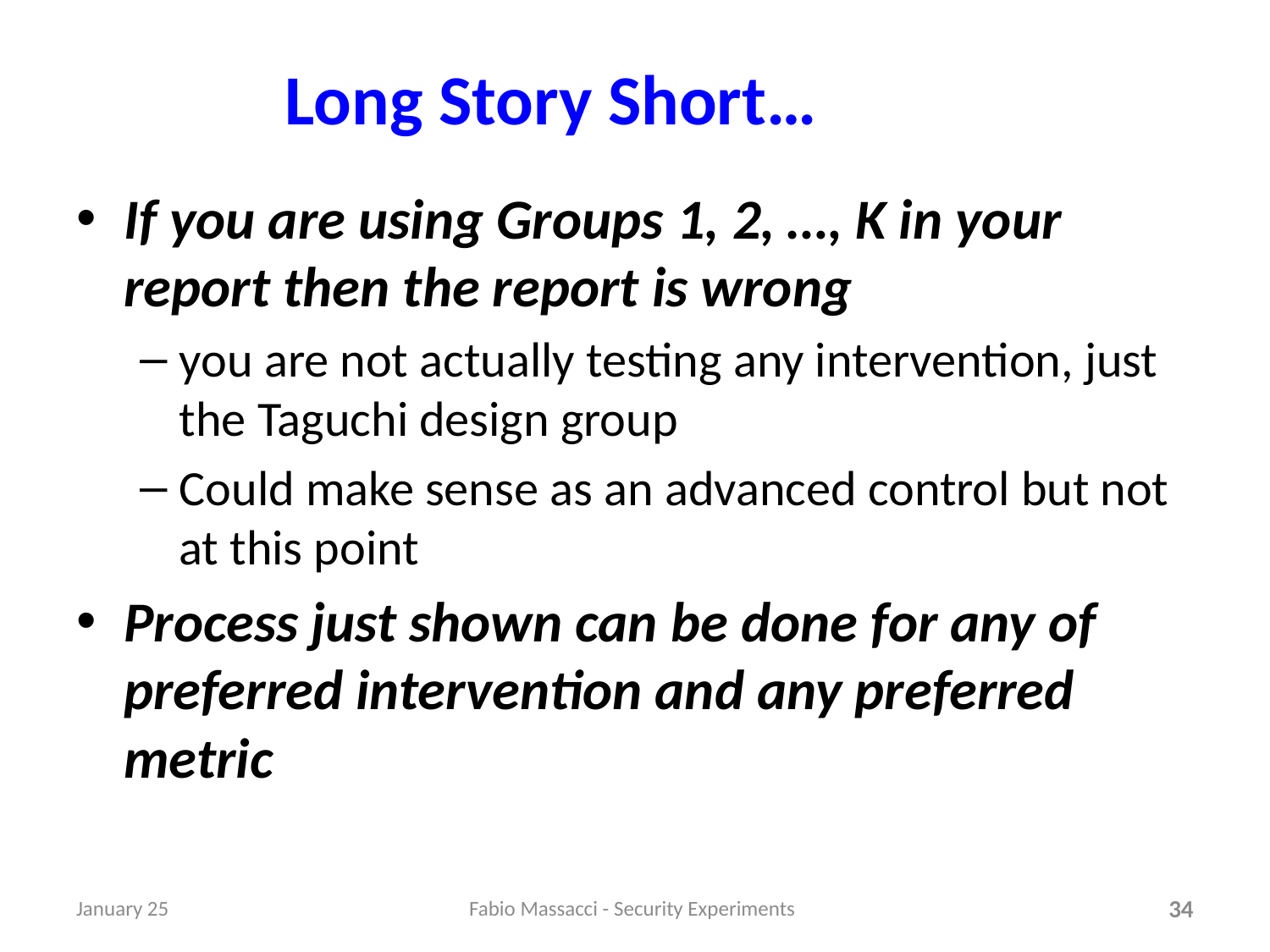

# Long Story Short…
If you are using Groups 1, 2, …, K in your report then the report is wrong
you are not actually testing any intervention, just the Taguchi design group
Could make sense as an advanced control but not at this point
Process just shown can be done for any of preferred intervention and any preferred metric
January 25
Fabio Massacci - Security Experiments
34